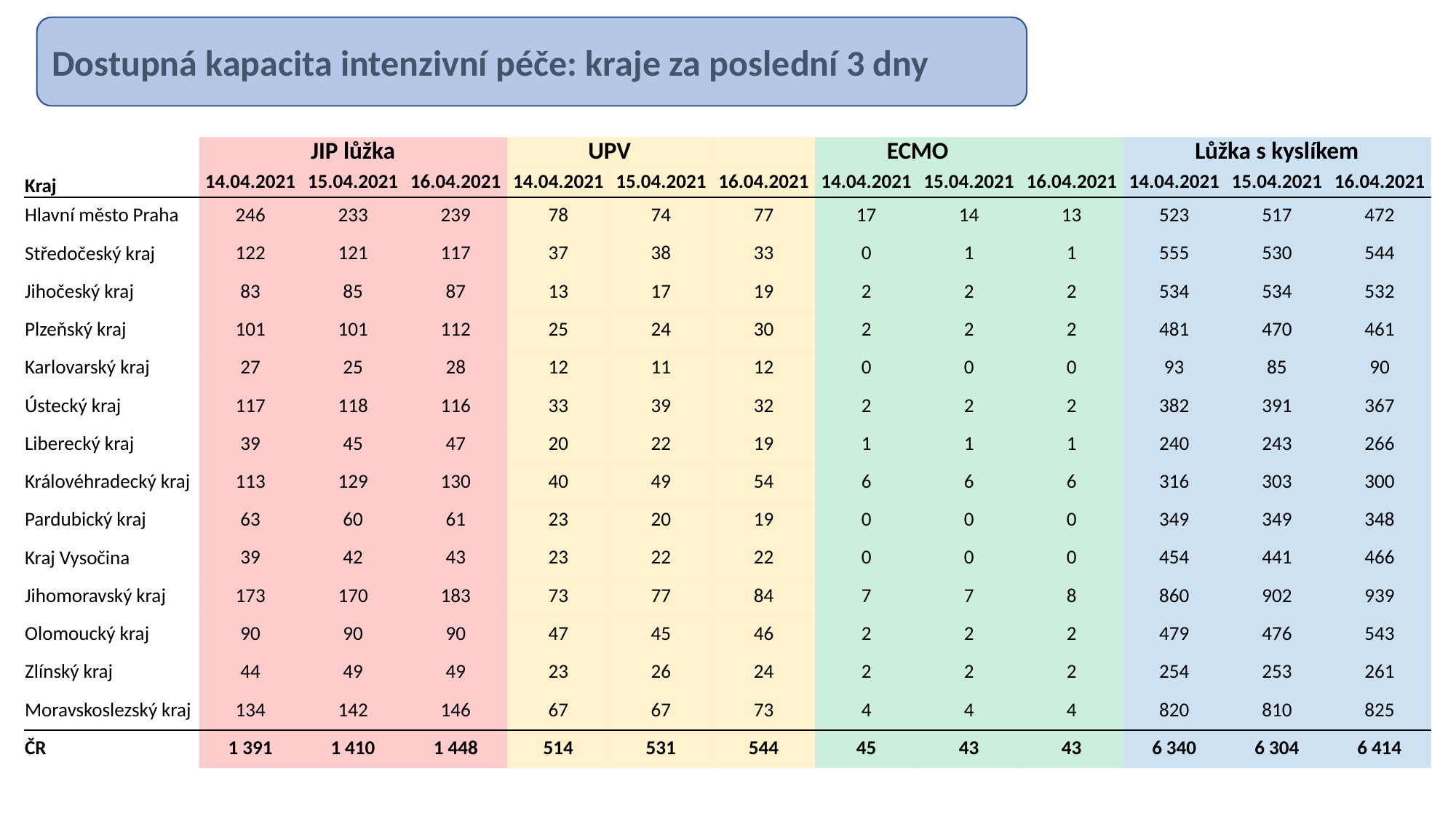

Dostupná kapacita intenzivní péče: kraje za poslední 3 dny
|  | JIP lůžka |  |  | UPV |  |  | ECMO |  |  | Lůžka s kyslíkem |  |  |
| --- | --- | --- | --- | --- | --- | --- | --- | --- | --- | --- | --- | --- |
| Kraj | 14.04.2021 | 15.04.2021 | 16.04.2021 | 14.04.2021 | 15.04.2021 | 16.04.2021 | 14.04.2021 | 15.04.2021 | 16.04.2021 | 14.04.2021 | 15.04.2021 | 16.04.2021 |
| Hlavní město Praha | 246 | 233 | 239 | 78 | 74 | 77 | 17 | 14 | 13 | 523 | 517 | 472 |
| Středočeský kraj | 122 | 121 | 117 | 37 | 38 | 33 | 0 | 1 | 1 | 555 | 530 | 544 |
| Jihočeský kraj | 83 | 85 | 87 | 13 | 17 | 19 | 2 | 2 | 2 | 534 | 534 | 532 |
| Plzeňský kraj | 101 | 101 | 112 | 25 | 24 | 30 | 2 | 2 | 2 | 481 | 470 | 461 |
| Karlovarský kraj | 27 | 25 | 28 | 12 | 11 | 12 | 0 | 0 | 0 | 93 | 85 | 90 |
| Ústecký kraj | 117 | 118 | 116 | 33 | 39 | 32 | 2 | 2 | 2 | 382 | 391 | 367 |
| Liberecký kraj | 39 | 45 | 47 | 20 | 22 | 19 | 1 | 1 | 1 | 240 | 243 | 266 |
| Královéhradecký kraj | 113 | 129 | 130 | 40 | 49 | 54 | 6 | 6 | 6 | 316 | 303 | 300 |
| Pardubický kraj | 63 | 60 | 61 | 23 | 20 | 19 | 0 | 0 | 0 | 349 | 349 | 348 |
| Kraj Vysočina | 39 | 42 | 43 | 23 | 22 | 22 | 0 | 0 | 0 | 454 | 441 | 466 |
| Jihomoravský kraj | 173 | 170 | 183 | 73 | 77 | 84 | 7 | 7 | 8 | 860 | 902 | 939 |
| Olomoucký kraj | 90 | 90 | 90 | 47 | 45 | 46 | 2 | 2 | 2 | 479 | 476 | 543 |
| Zlínský kraj | 44 | 49 | 49 | 23 | 26 | 24 | 2 | 2 | 2 | 254 | 253 | 261 |
| Moravskoslezský kraj | 134 | 142 | 146 | 67 | 67 | 73 | 4 | 4 | 4 | 820 | 810 | 825 |
| ČR | 1 391 | 1 410 | 1 448 | 514 | 531 | 544 | 45 | 43 | 43 | 6 340 | 6 304 | 6 414 |